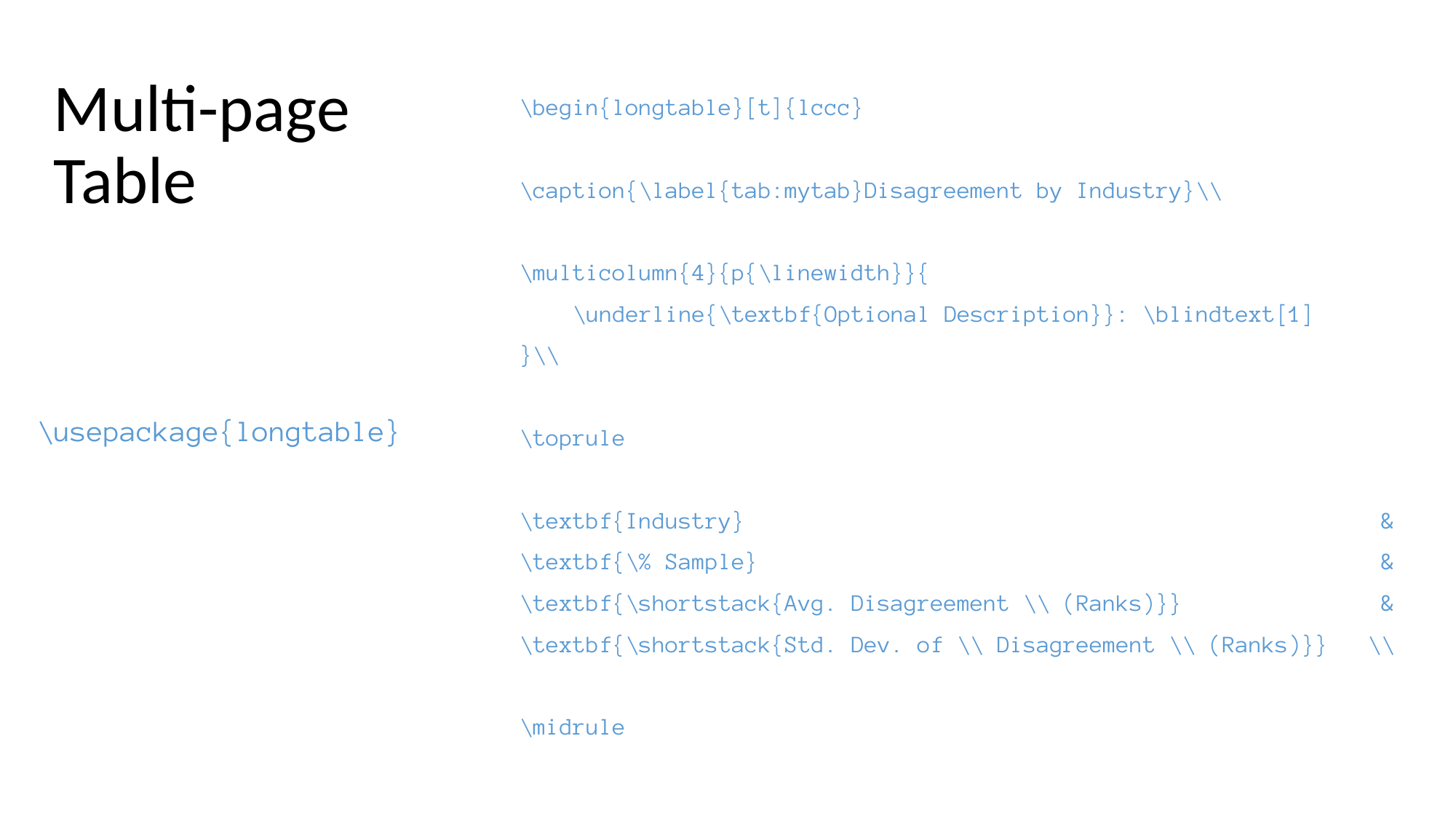

# Multi-page Table
\begin{longtable}[t]{lccc}

\caption{\label{tab:mytab}Disagreement by Industry}\\

\multicolumn{4}{p{\linewidth}}{
    \underline{\textbf{Optional Description}}: \blindtext[1]
}\\

\toprule

\textbf{Industry}                                                &
\textbf{\% Sample}                                               &
\textbf{\shortstack{Avg. Disagreement \\ (Ranks)}}               &
\textbf{\shortstack{Std. Dev. of \\ Disagreement \\ (Ranks)}}   \\

\midrule
\usepackage{longtable}